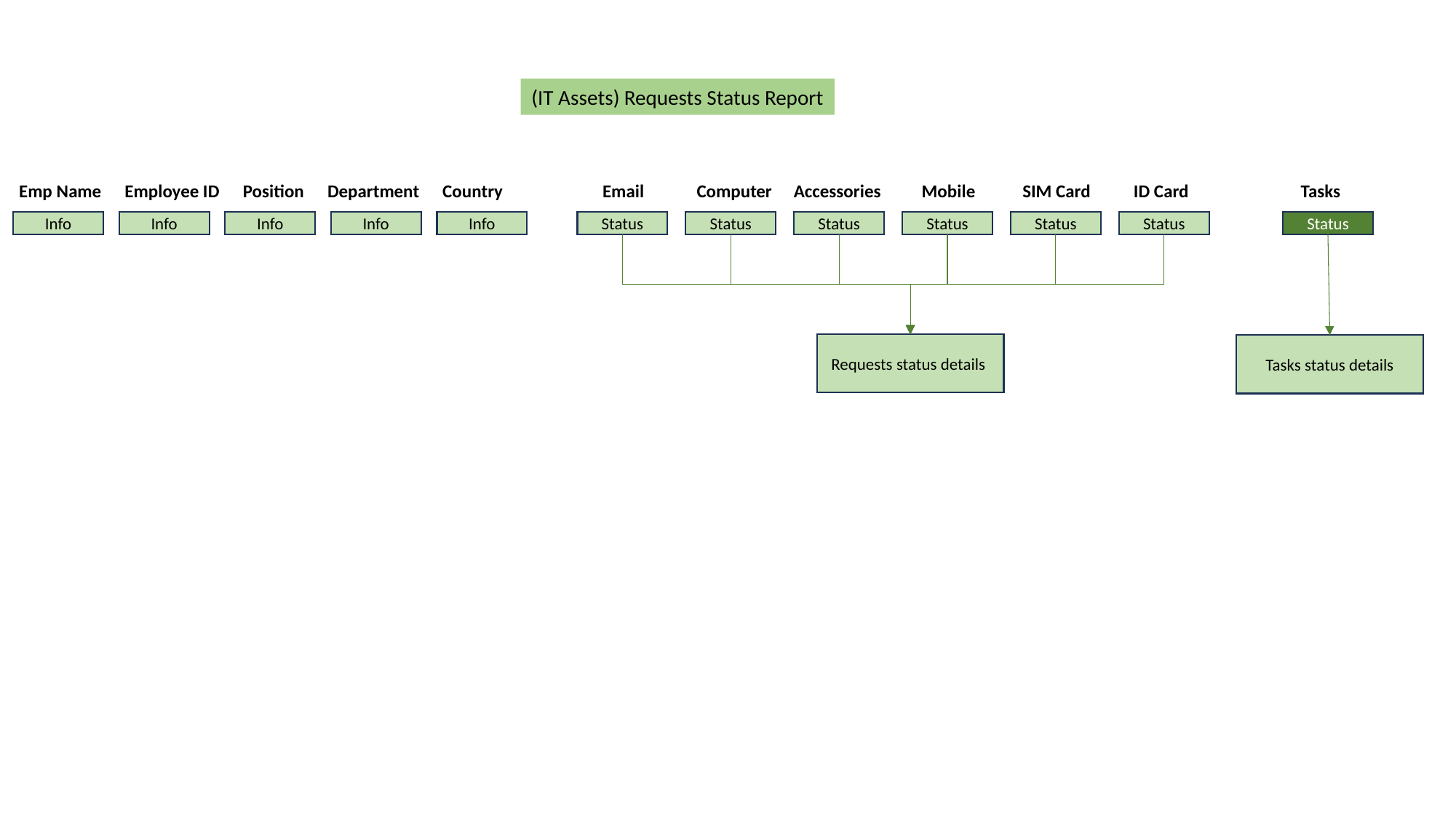

(IT Assets) Requests Status Report
Emp Name
Employee ID
Position
Department
Country
Email
Computer
Accessories
Mobile
SIM Card
ID Card
Tasks
Info
Info
Info
Info
Info
Status
Status
Status
Status
Status
Status
Status
Requests status details
Tasks status details